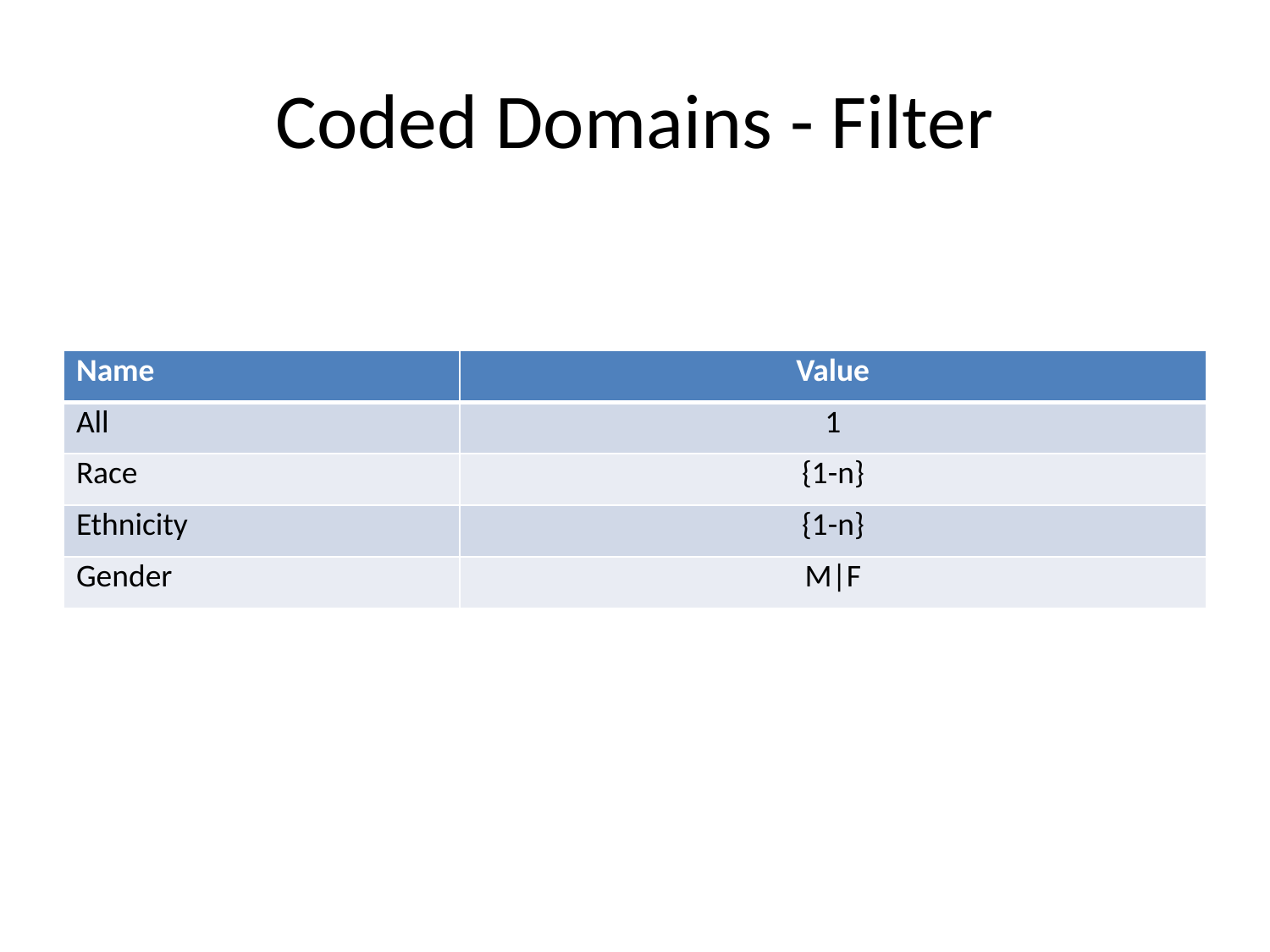

# Coded Domains - Filter
| Name | Value |
| --- | --- |
| All | 1 |
| Race | {1-n} |
| Ethnicity | {1-n} |
| Gender | M|F |